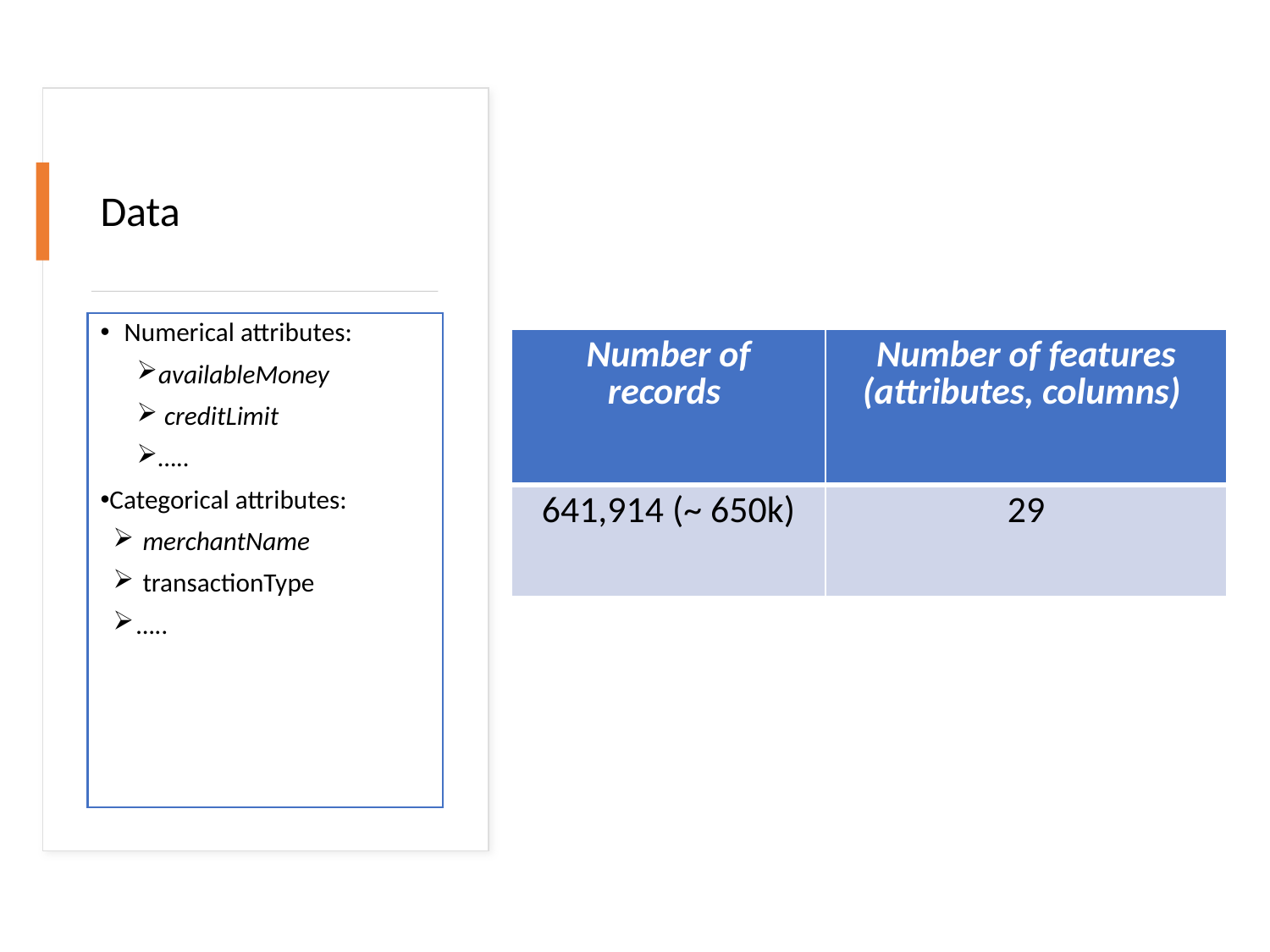

# Data

Numerical attributes:
availableMoney
 creditLimit
…..
Categorical attributes:
 merchantName
 transactionType
…..
| Number of records | Number of features (attributes, columns) |
| --- | --- |
| 641,914 (~ 650k) | 29 |